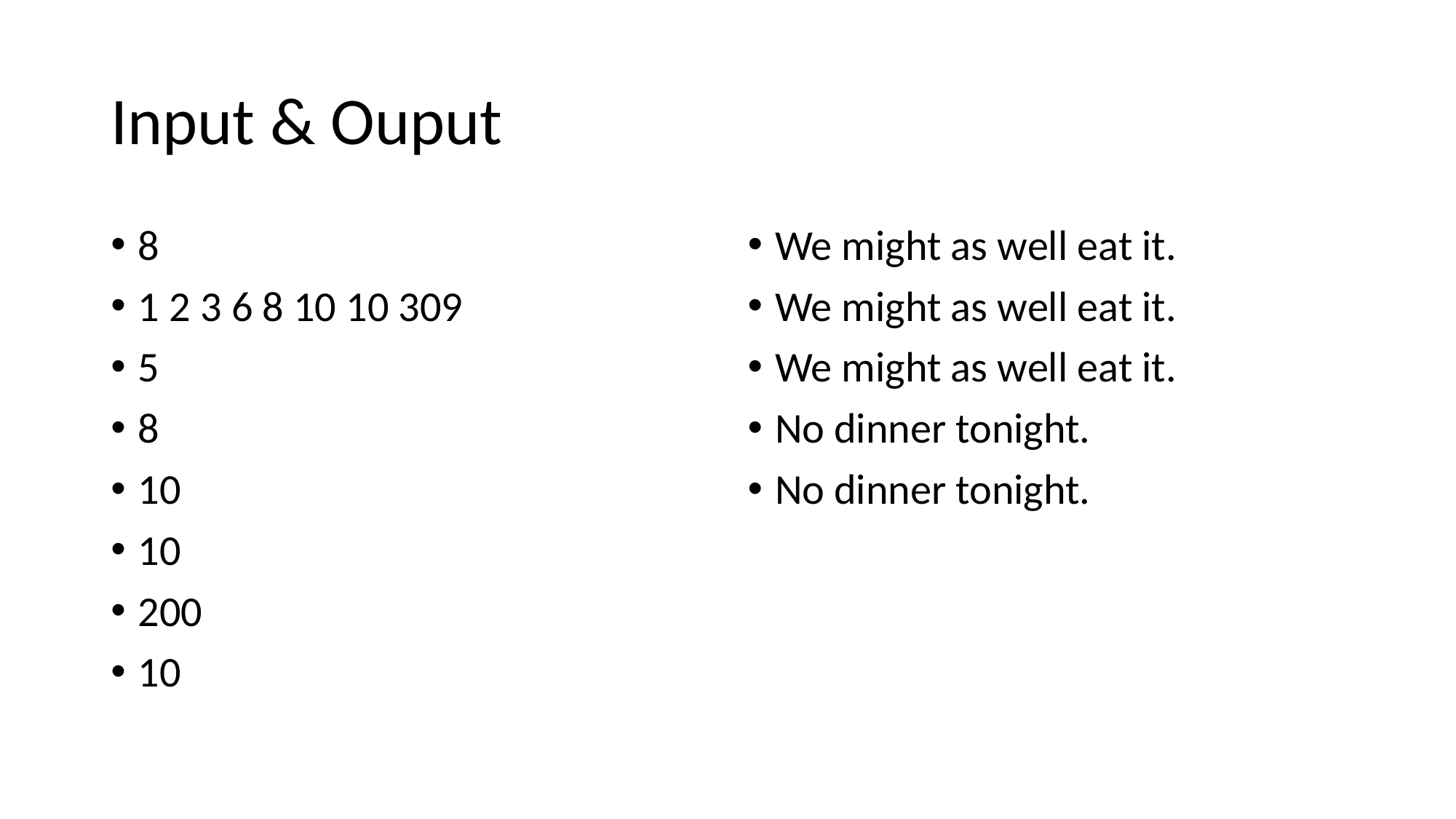

# Input & Ouput
8
1 2 3 6 8 10 10 309
5
8
10
10
200
10
We might as well eat it.
We might as well eat it.
We might as well eat it.
No dinner tonight.
No dinner tonight.